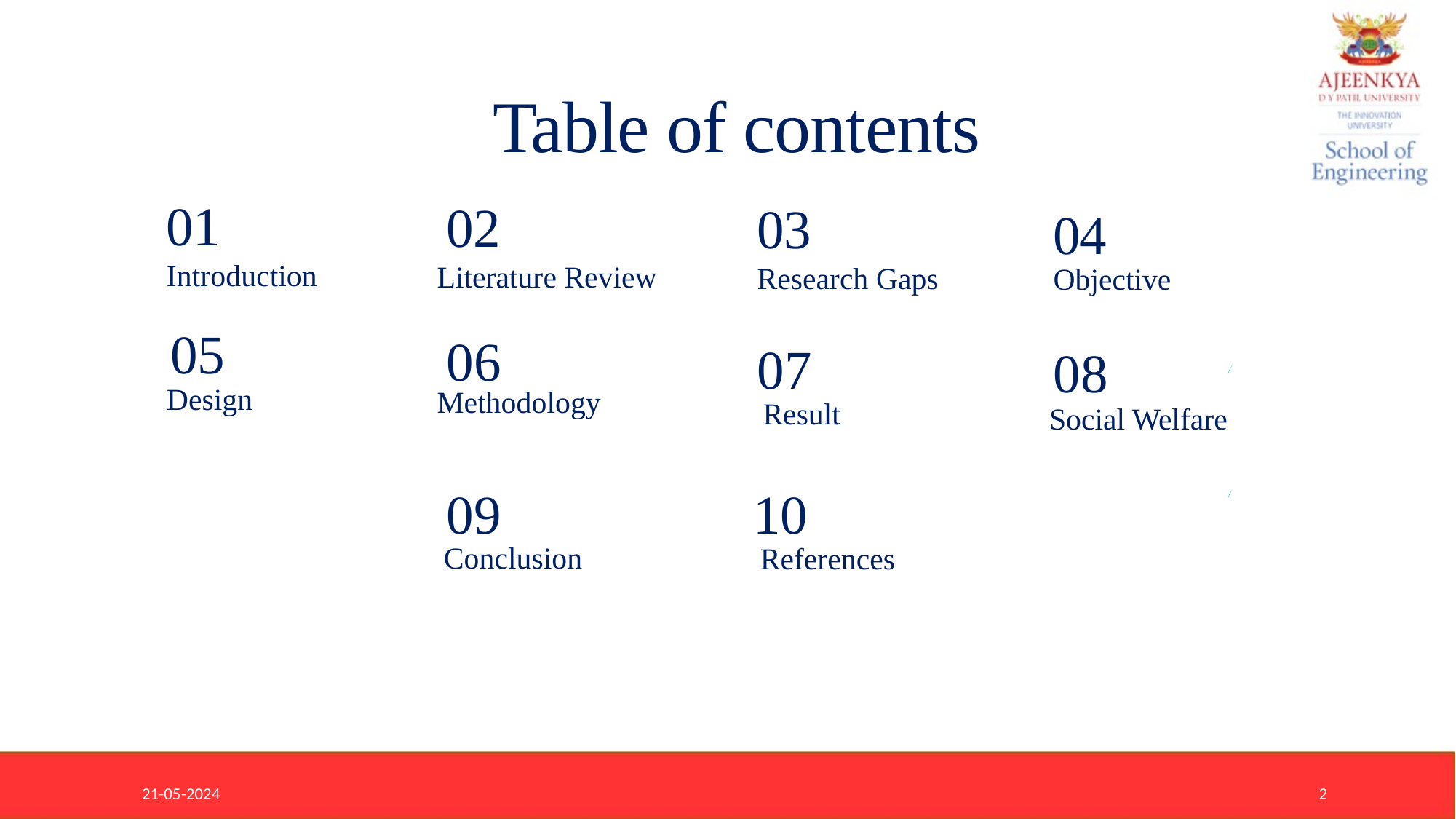

Table of contents
# 01
02
03
04
Introduction
Literature Review
Research Gaps
Objective
05
06
07
08

Design
Methodology
  Result
Social Welfare
09
10

Conclusion
References
21-05-2024
2